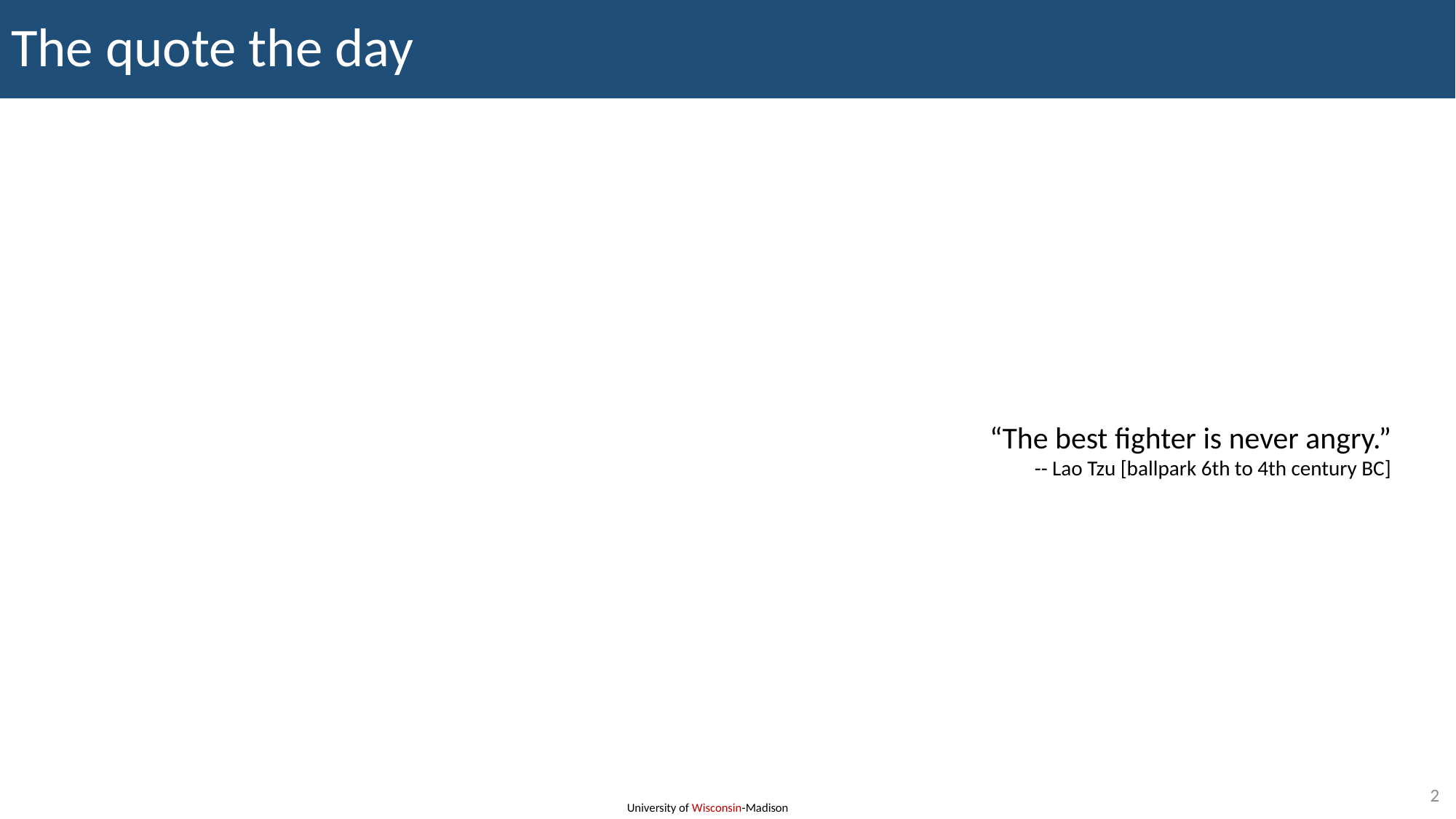

# The quote the day
“The best fighter is never angry.”
-- Lao Tzu [ballpark 6th to 4th century BC]
2